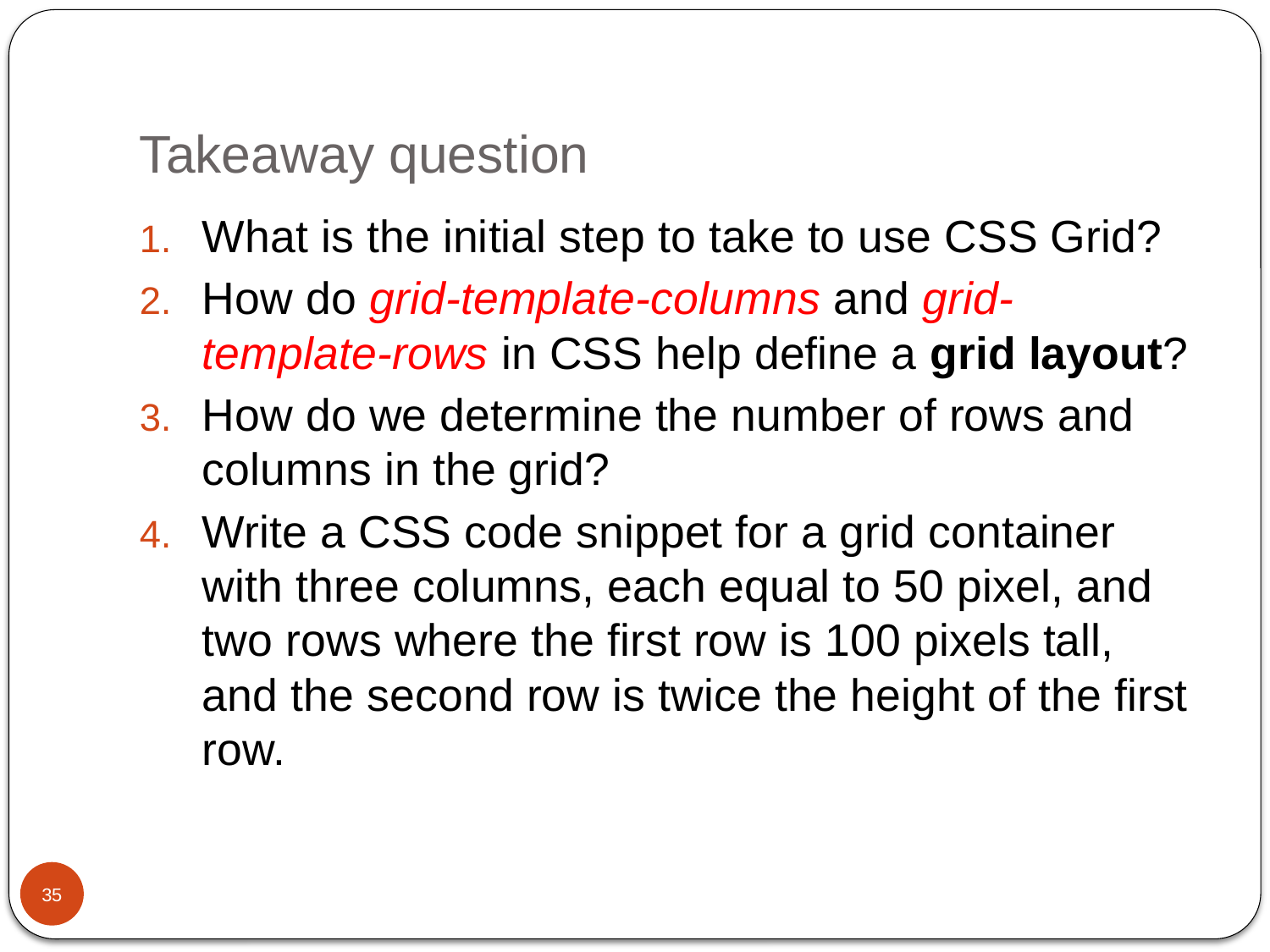

# Takeaway question
What is the initial step to take to use CSS Grid?
How do grid-template-columns and grid-template-rows in CSS help define a grid layout?
How do we determine the number of rows and columns in the grid?
Write a CSS code snippet for a grid container with three columns, each equal to 50 pixel, and two rows where the first row is 100 pixels tall, and the second row is twice the height of the first row.

35